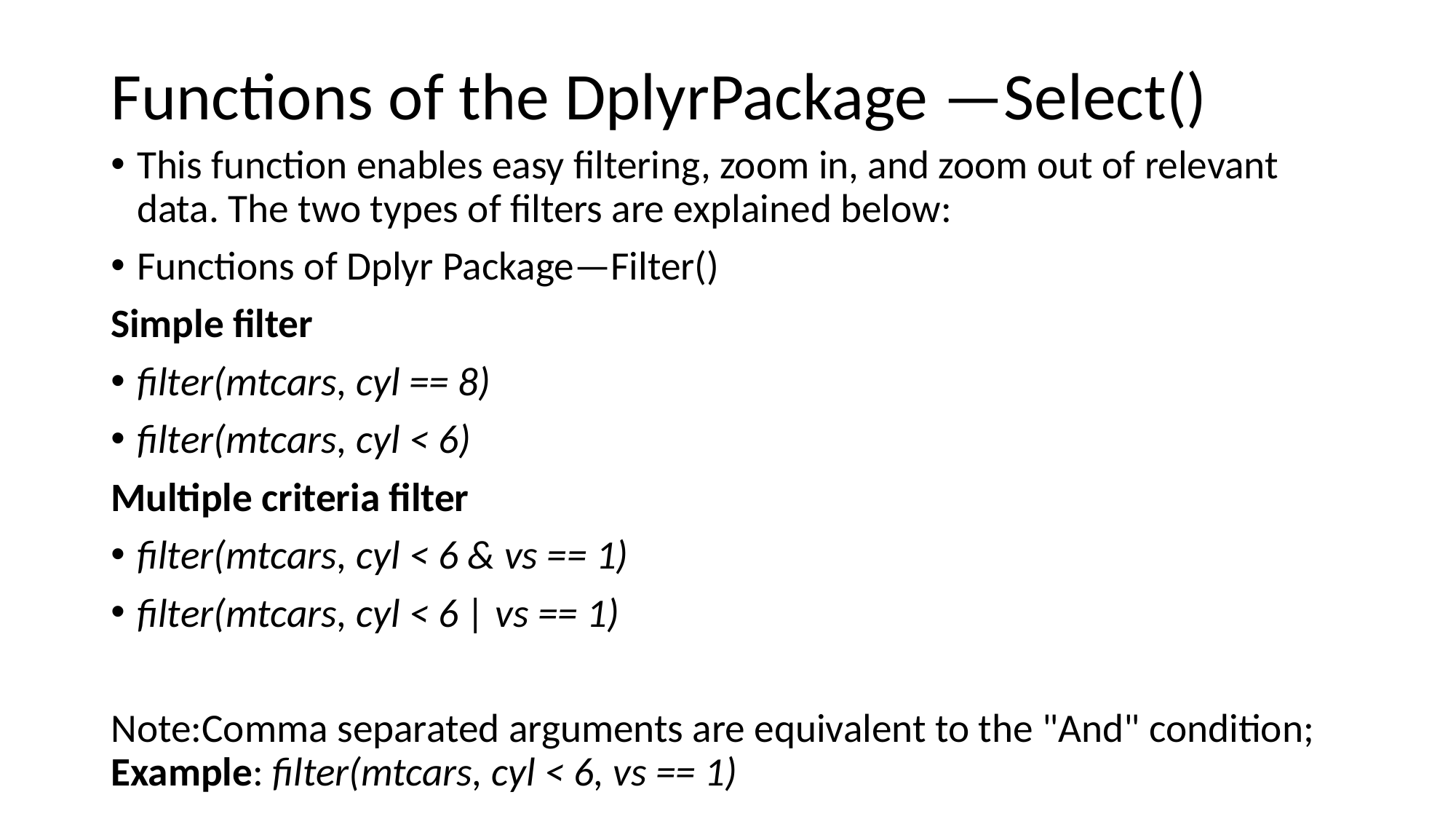

# Functions of the DplyrPackage —Select()
This function enables easy filtering, zoom in, and zoom out of relevant data. The two types of filters are explained below:
Functions of Dplyr Package—Filter()
Simple filter
filter(mtcars, cyl == 8)
filter(mtcars, cyl < 6)
Multiple criteria filter
filter(mtcars, cyl < 6 & vs == 1)
filter(mtcars, cyl < 6 | vs == 1)

Note:Comma separated arguments are equivalent to the "And" condition; Example: filter(mtcars, cyl < 6, vs == 1)